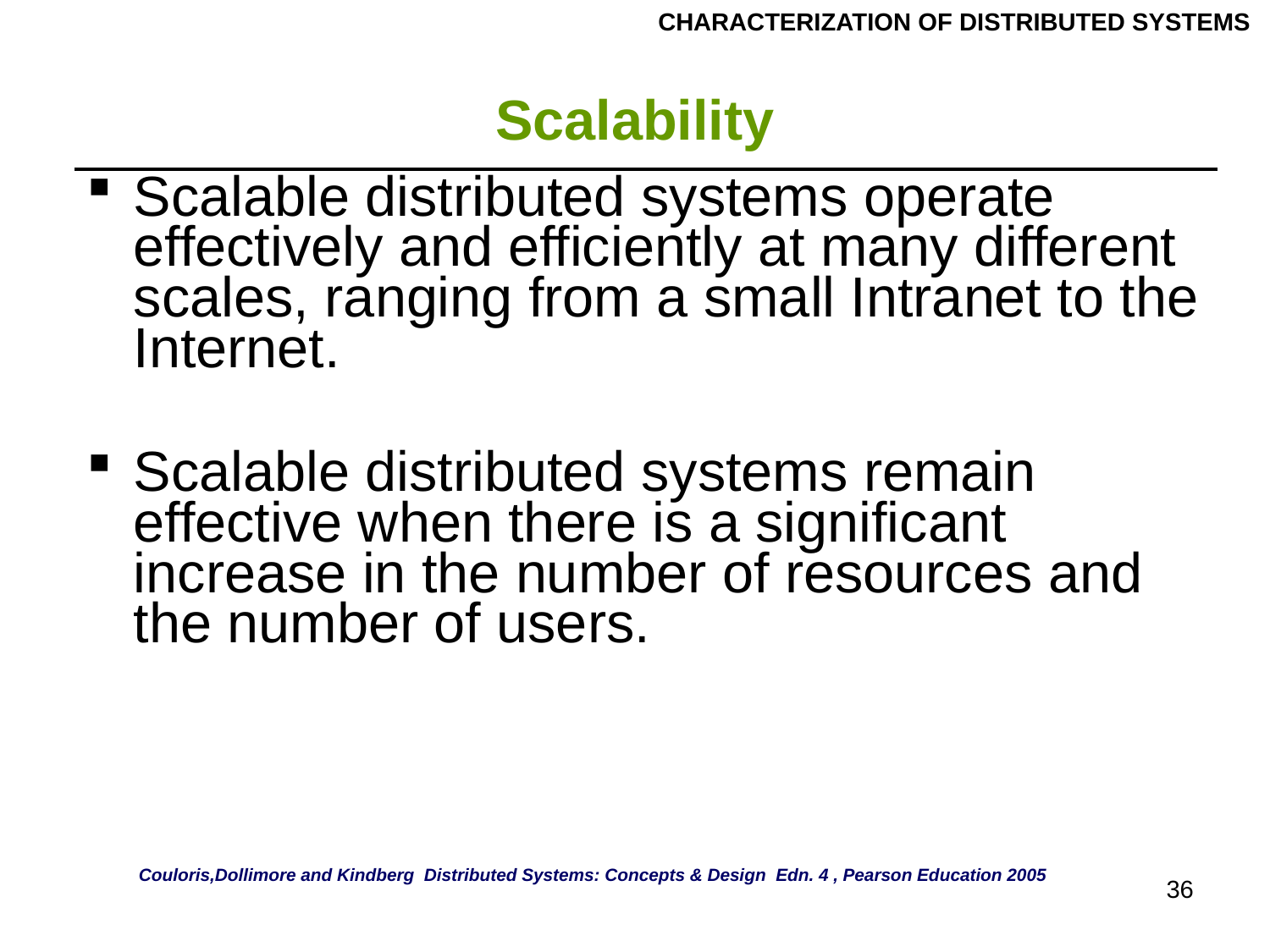

CHARACTERIZATION OF DISTRIBUTED SYSTEMS
# Scalability
| Scalable distributed systems operate effectively and efficiently at many different scales, ranging from a small Intranet to the Internet. Scalable distributed systems remain effective when there is a significant increase in the number of resources and the number of users. |
| --- |
Couloris,Dollimore and Kindberg  Distributed Systems: Concepts & Design  Edn. 4 , Pearson Education 2005
36